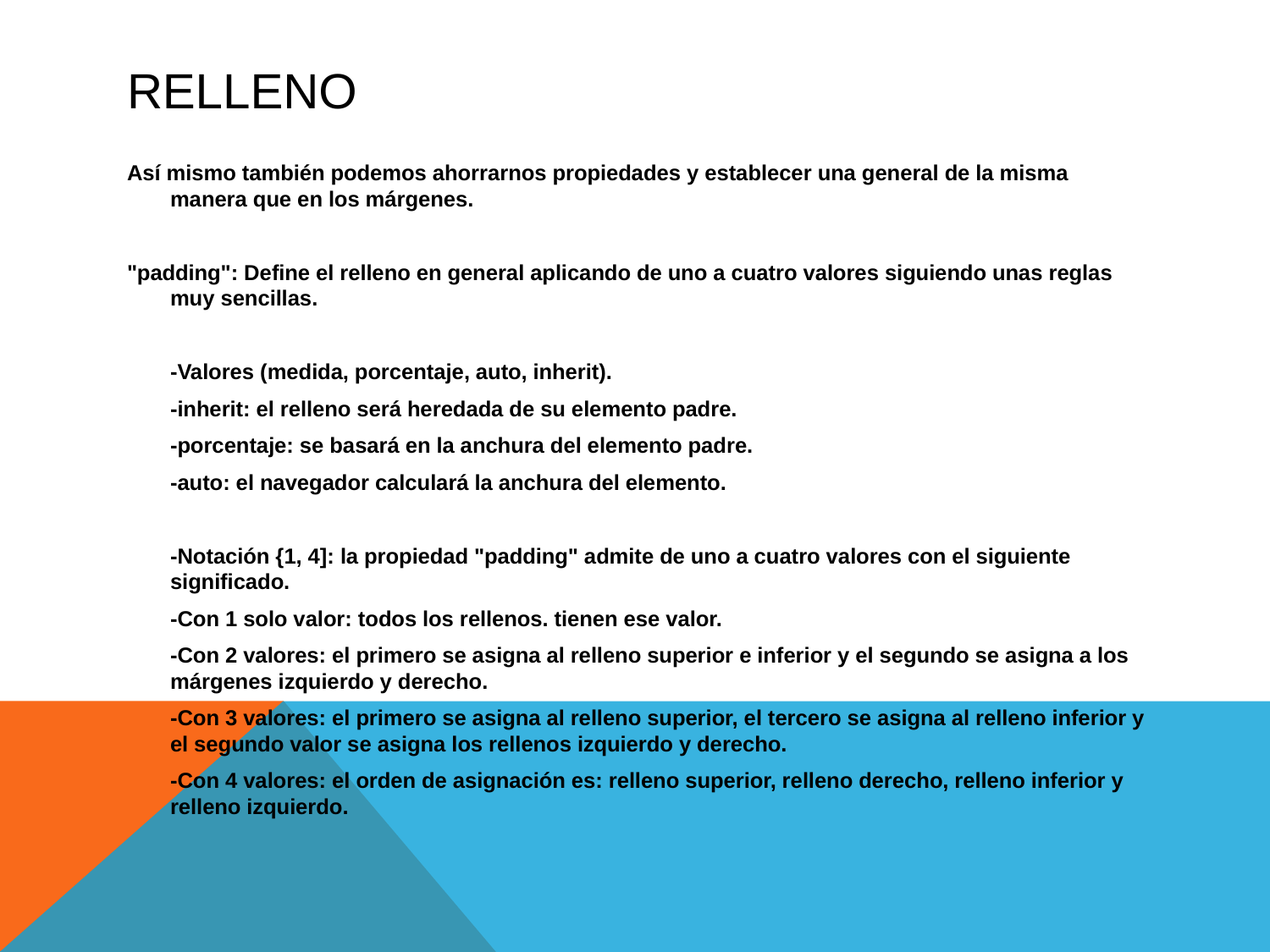

# Relleno
Así mismo también podemos ahorrarnos propiedades y establecer una general de la misma manera que en los márgenes.

"padding": Define el relleno en general aplicando de uno a cuatro valores siguiendo unas reglas muy sencillas.

	-Valores (medida, porcentaje, auto, inherit).
		-inherit: el relleno será heredada de su elemento padre.
		-porcentaje: se basará en la anchura del elemento padre.
		-auto: el navegador calculará la anchura del elemento.

	-Notación {1, 4]: la propiedad "padding" admite de uno a cuatro valores con el siguiente significado.
		-Con 1 solo valor: todos los rellenos. tienen ese valor.
		-Con 2 valores: el primero se asigna al relleno superior e inferior y el segundo se asigna a los márgenes izquierdo y derecho.
		-Con 3 valores: el primero se asigna al relleno superior, el tercero se asigna al relleno inferior y el segundo valor se asigna los rellenos izquierdo y derecho.
		-Con 4 valores: el orden de asignación es: relleno superior, relleno derecho, relleno inferior y relleno izquierdo.